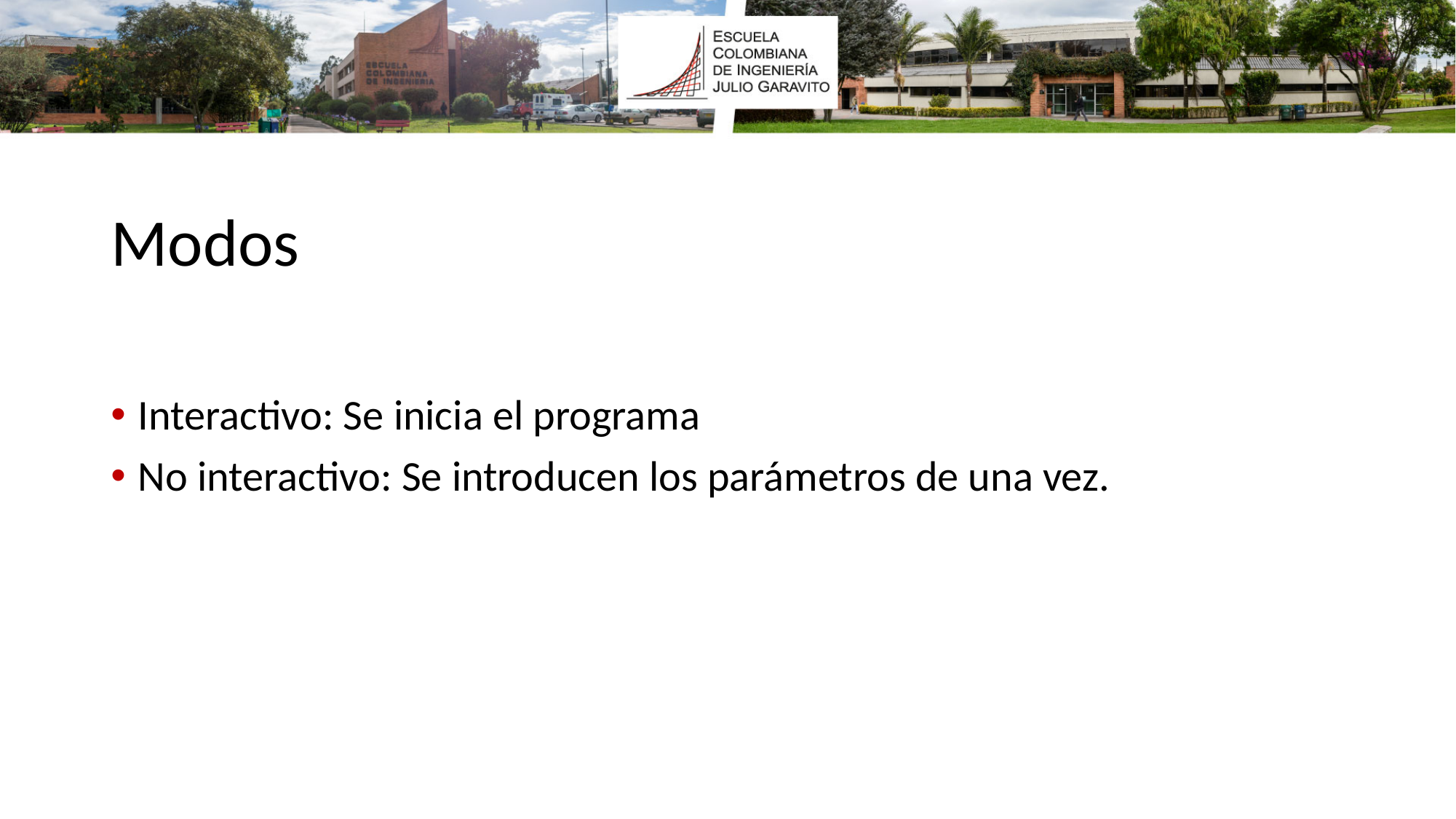

# Modos
Interactivo: Se inicia el programa
No interactivo: Se introducen los parámetros de una vez.